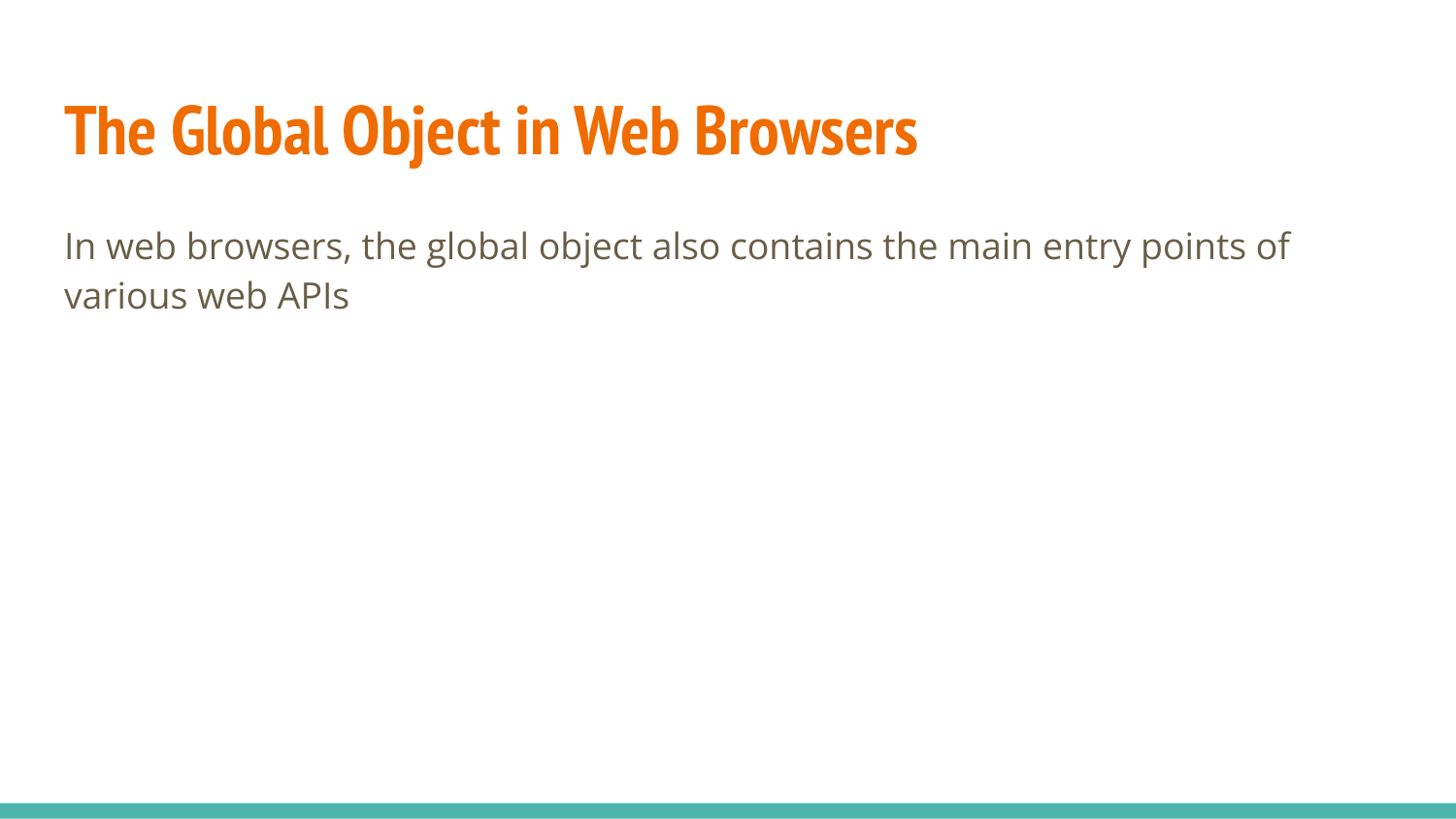

# The Global Object in Web Browsers
In web browsers, the global object also contains the main entry points of various web APIs